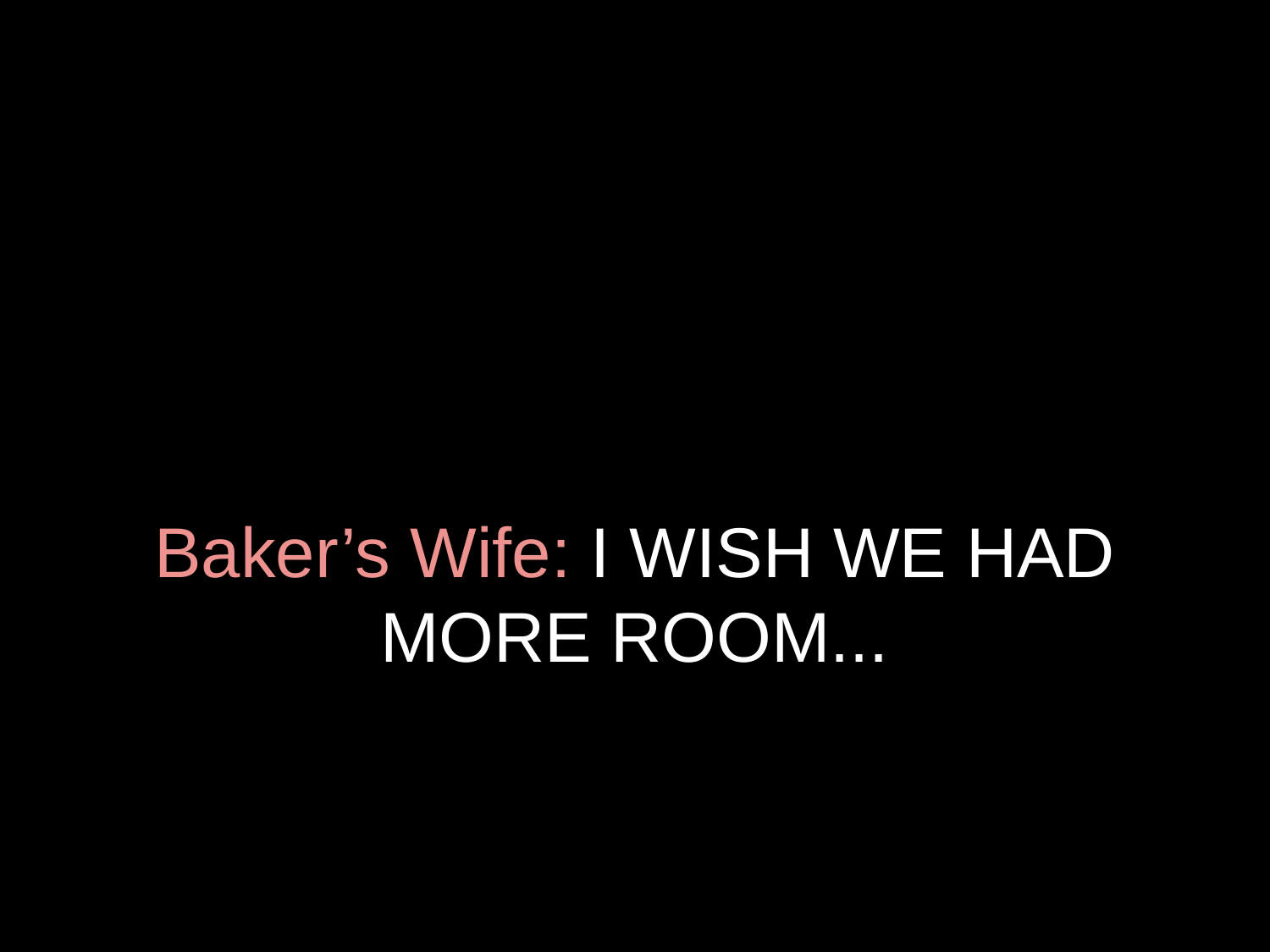

# Baker’s Wife: I WISH WE HAD MORE ROOM...